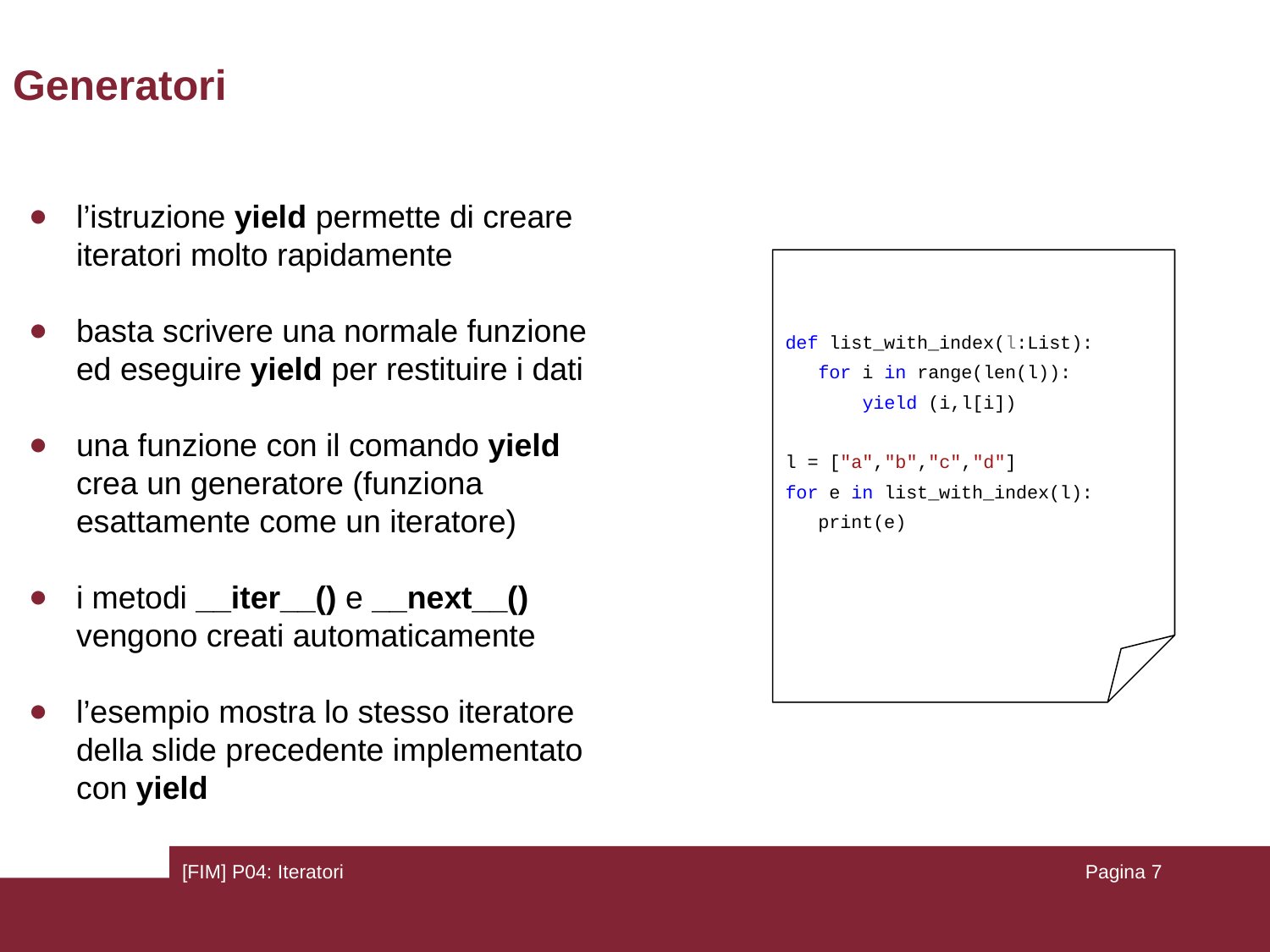

# Generatori
l’istruzione yield permette di creare iteratori molto rapidamente

basta scrivere una normale funzione ed eseguire yield per restituire i dati

una funzione con il comando yield crea un generatore (funziona esattamente come un iteratore)

i metodi __iter__() e __next__() vengono creati automaticamente

l’esempio mostra lo stesso iteratore della slide precedente implementato con yield
def list_with_index(l:List):
   for i in range(len(l)):
       yield (i,l[i])

l = ["a","b","c","d"]
for e in list_with_index(l):
   print(e)

[FIM] P04: Iteratori
Pagina 7